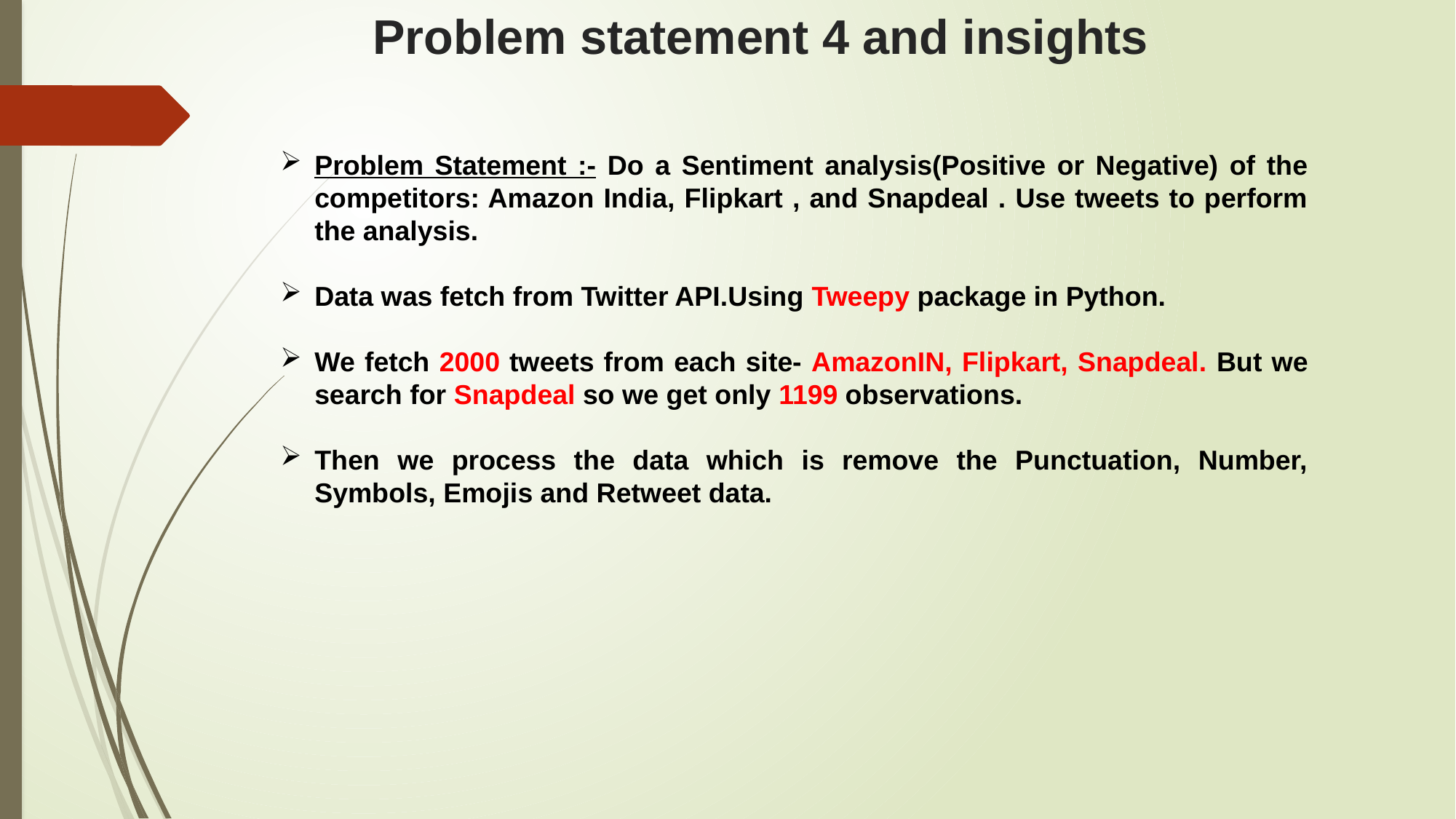

# Problem statement 4 and insights
Problem Statement :- Do a Sentiment analysis(Positive or Negative) of the competitors: Amazon India, Flipkart , and Snapdeal . Use tweets to perform the analysis.

Data was fetch from Twitter API.Using Tweepy package in Python.

We fetch 2000 tweets from each site- AmazonIN, Flipkart, Snapdeal. But we search for Snapdeal so we get only 1199 observations.

Then we process the data which is remove the Punctuation, Number, Symbols, Emojis and Retweet data.